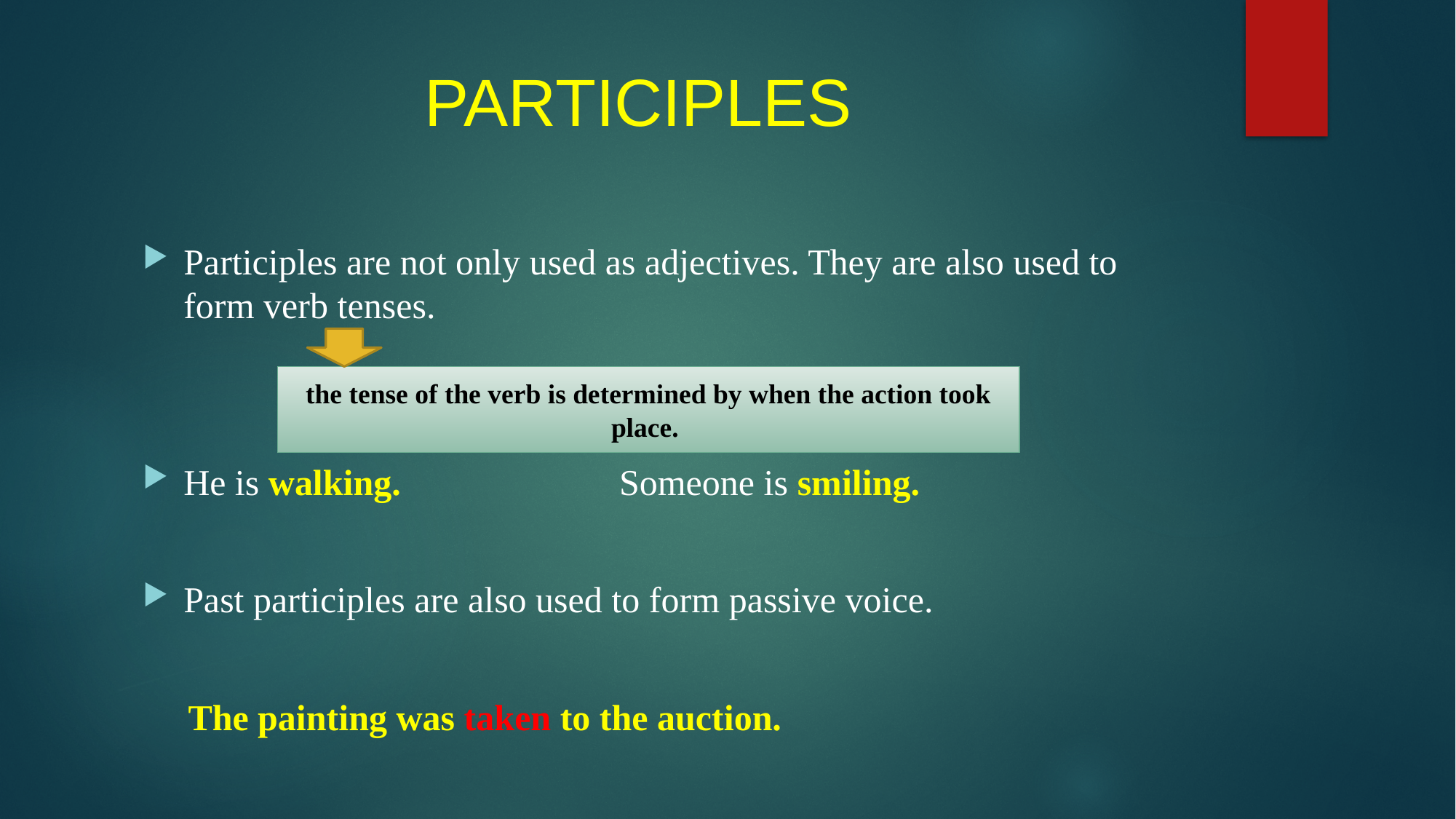

# PARTICIPLES

Participles are not only used as adjectives. They are also used to form verb tenses.

He is walking.                        Someone is smiling.

Past participles are also used to form passive voice.

     The painting was taken to the auction.

the tense of the verb is determined by when the action took place.